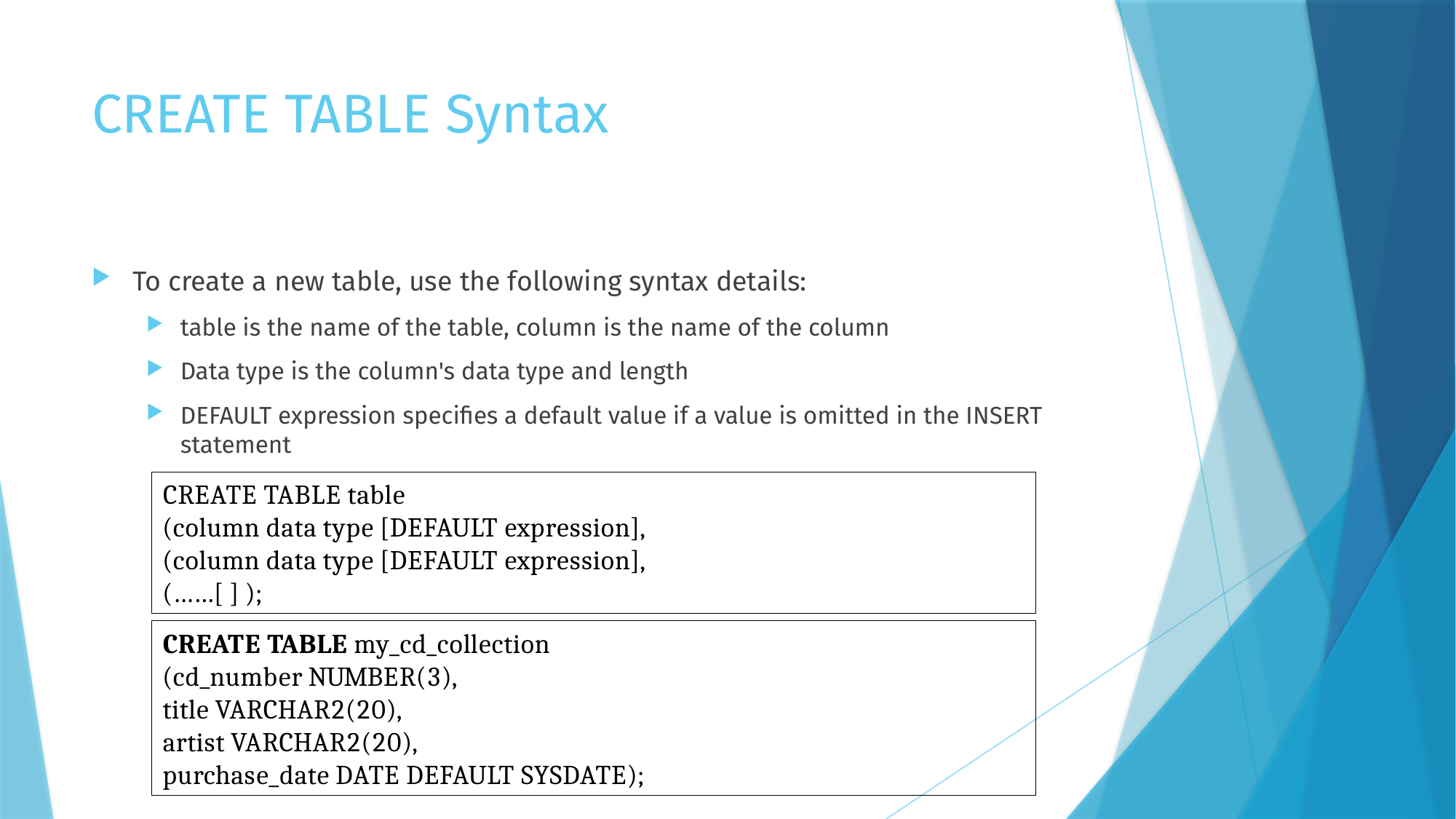

# CREATE TABLE Syntax
To create a new table, use the following syntax details:
table is the name of the table, column is the name of the column
Data type is the column's data type and length
DEFAULT expression specifies a default value if a value is omitted in the INSERT statement
CREATE TABLE table
(column data type [DEFAULT expression],
(column data type [DEFAULT expression],
(……[ ] );
CREATE TABLE my_cd_collection
(cd_number NUMBER(3),
title VARCHAR2(20),
artist VARCHAR2(20),
purchase_date DATE DEFAULT SYSDATE);